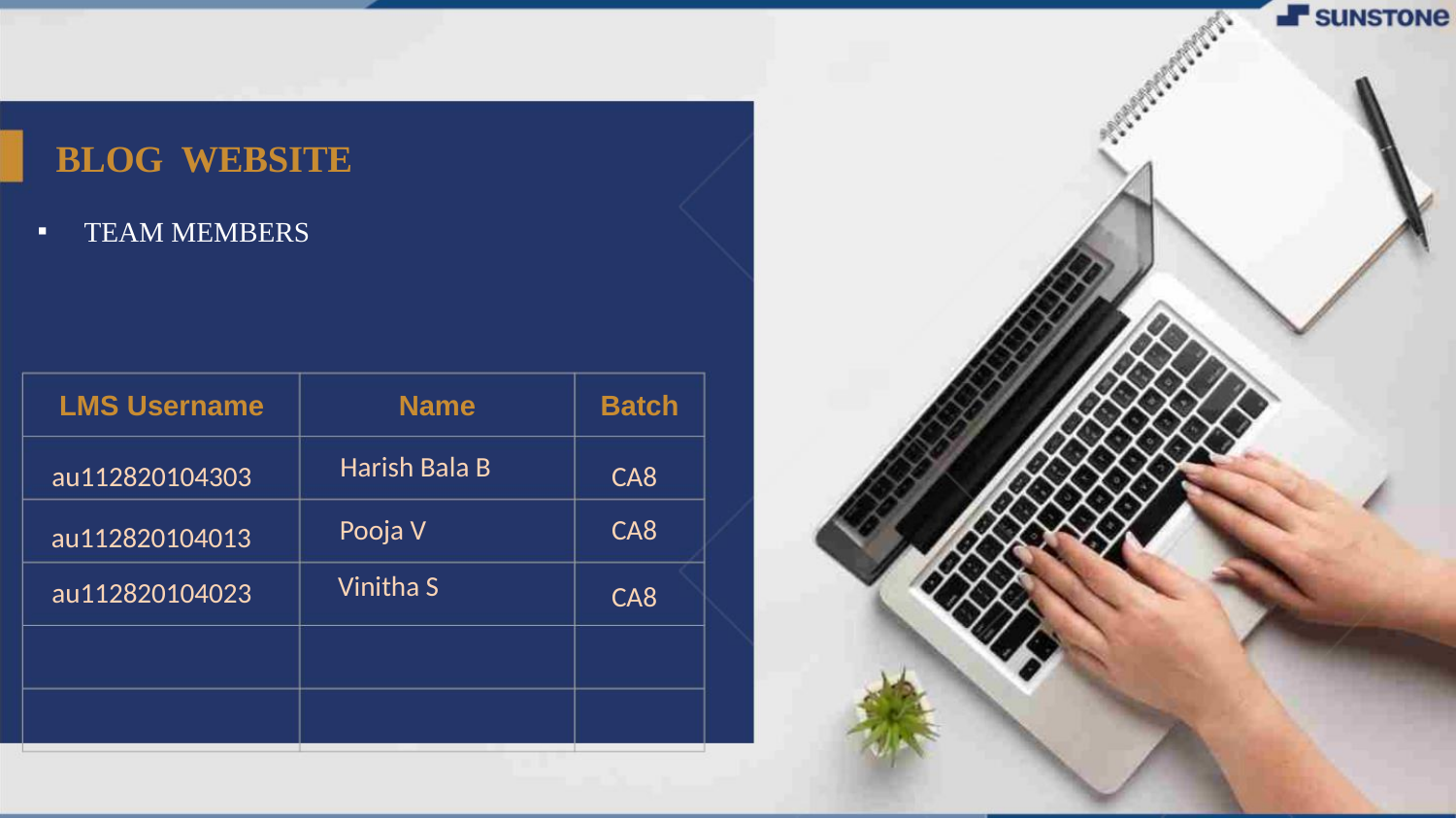

BLOG  WEBSITE
TEAM MEMBERS
▪
LMS Username
Name
Batch
Harish Bala B
CA8
au112820104303
CA8
Pooja V
au112820104013
Vinitha S
au112820104023
CA8